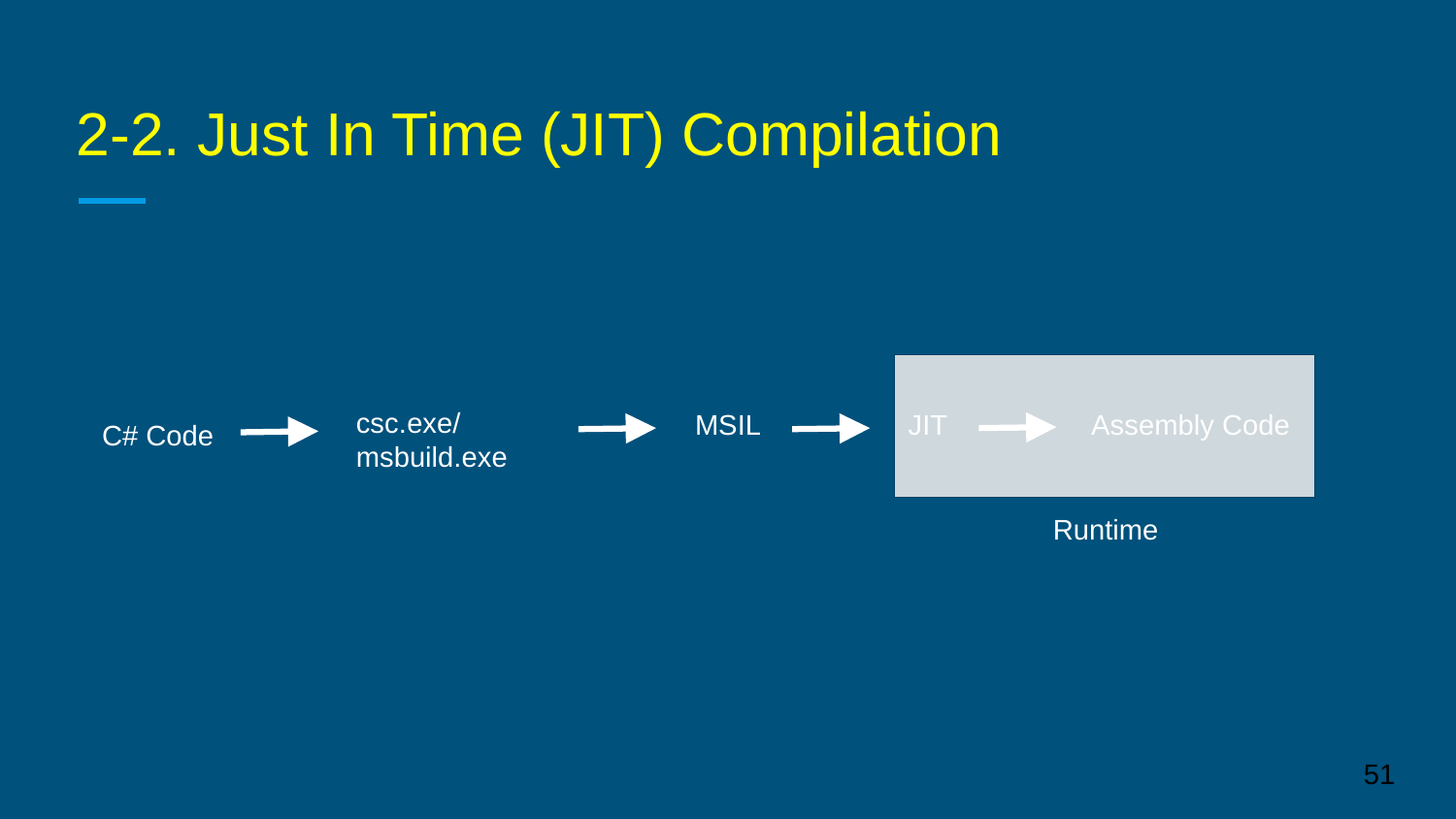

# 2-2. Just In Time (JIT) Compilation

csc.exe/
msbuild.exe
MSIL
JIT
Assembly Code
C# Code
Runtime
51